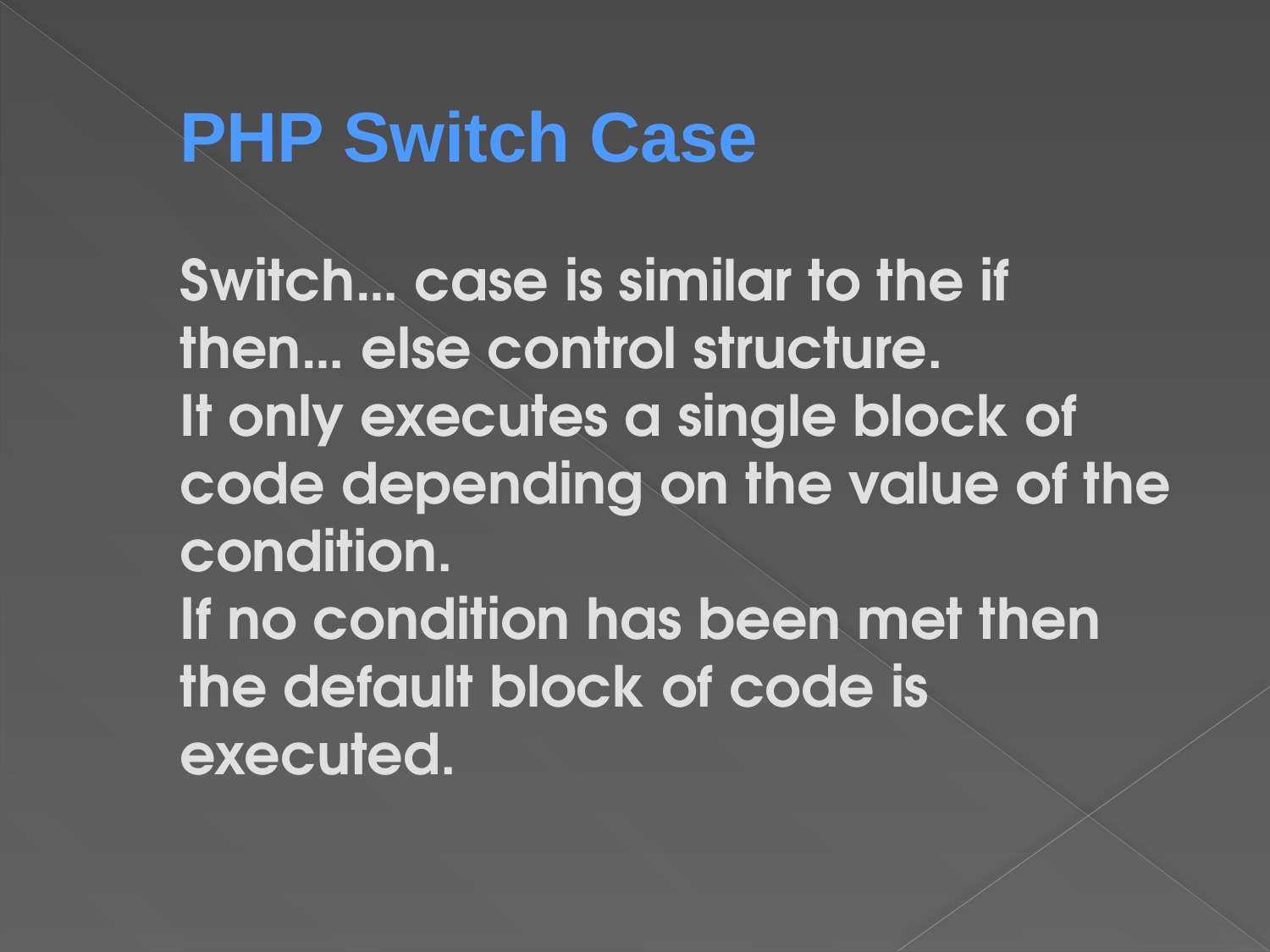

# PHP Switch Case Switch… case is similar to the if then… else control structure. It only executes a single block of code depending on the value of the condition. If no condition has been met then the default block of code is executed.